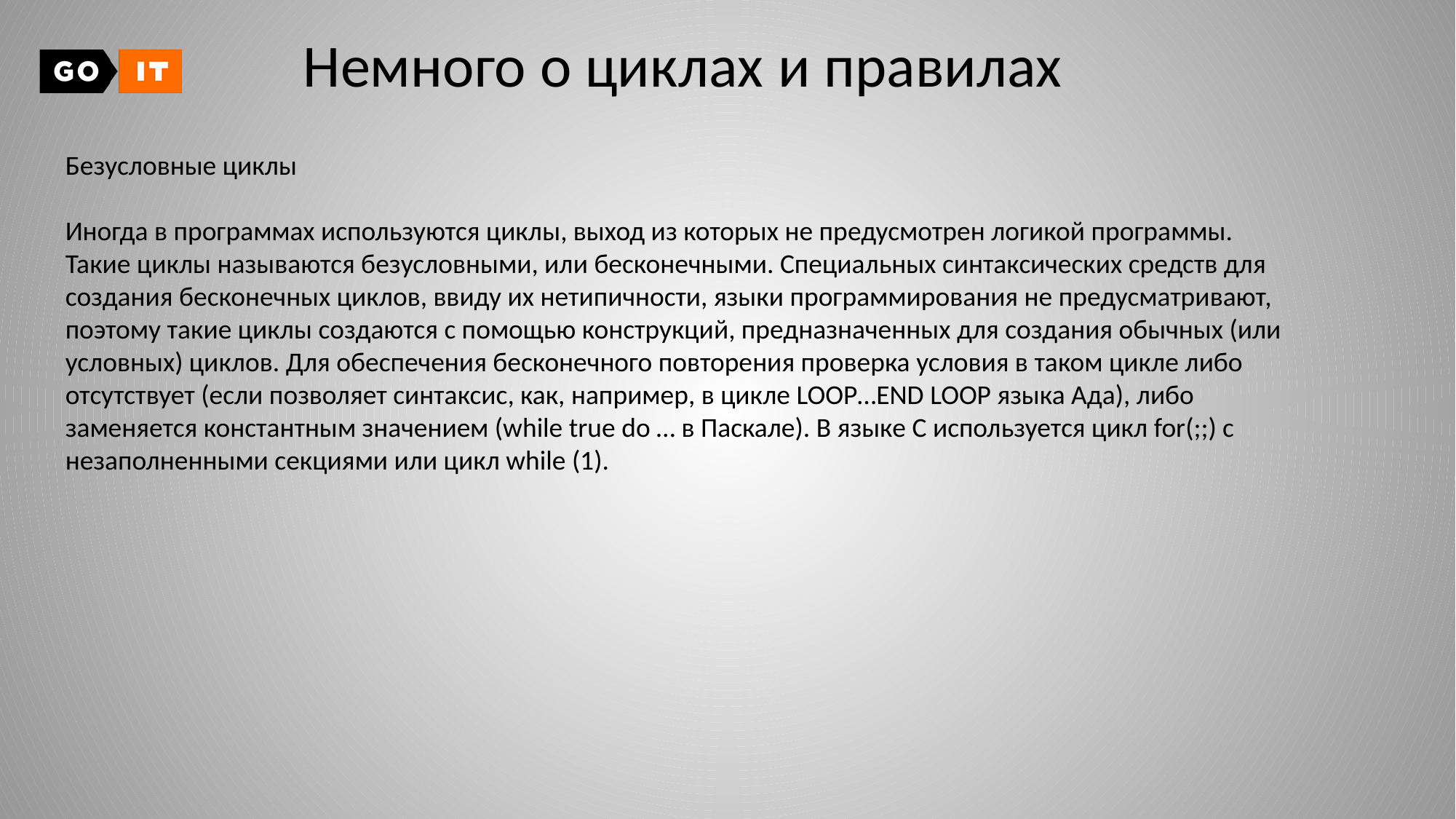

# Немного о циклах и правилах
Безусловные циклы

Иногда в программах используются циклы, выход из которых не предусмотрен логикой программы. Такие циклы называются безусловными, или бесконечными. Специальных синтаксических средств для создания бесконечных циклов, ввиду их нетипичности, языки программирования не предусматривают, поэтому такие циклы создаются с помощью конструкций, предназначенных для создания обычных (или условных) циклов. Для обеспечения бесконечного повторения проверка условия в таком цикле либо отсутствует (если позволяет синтаксис, как, например, в цикле LOOP…END LOOP языка Ада), либо заменяется константным значением (while true do … в Паскале). В языке С используется цикл for(;;) с незаполненными секциями или цикл while (1).